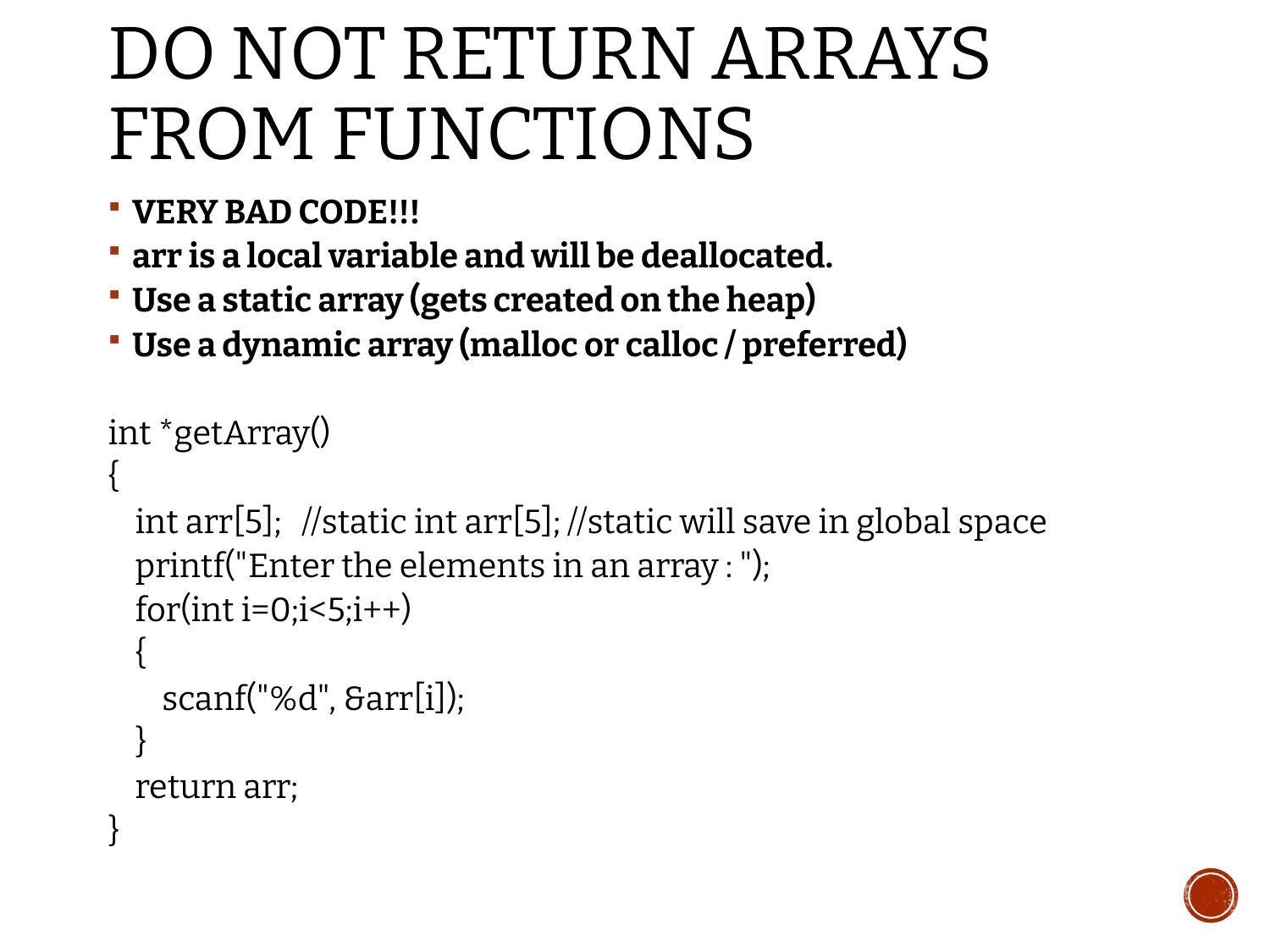

# DO NOT RETURN ARRAYS FROM functions
VERY BAD CODE!!!
arr is a local variable and will be deallocated.
Use a static array (gets created on the heap)
Use a dynamic array (malloc or calloc / preferred)

int *getArray()
{
    int arr[5];   //static int arr[5]; //static will save in global space
    printf("Enter the elements in an array : ");
    for(int i=0;i<5;i++)
    {
        scanf("%d", &arr[i]);
    }
    return arr;
}